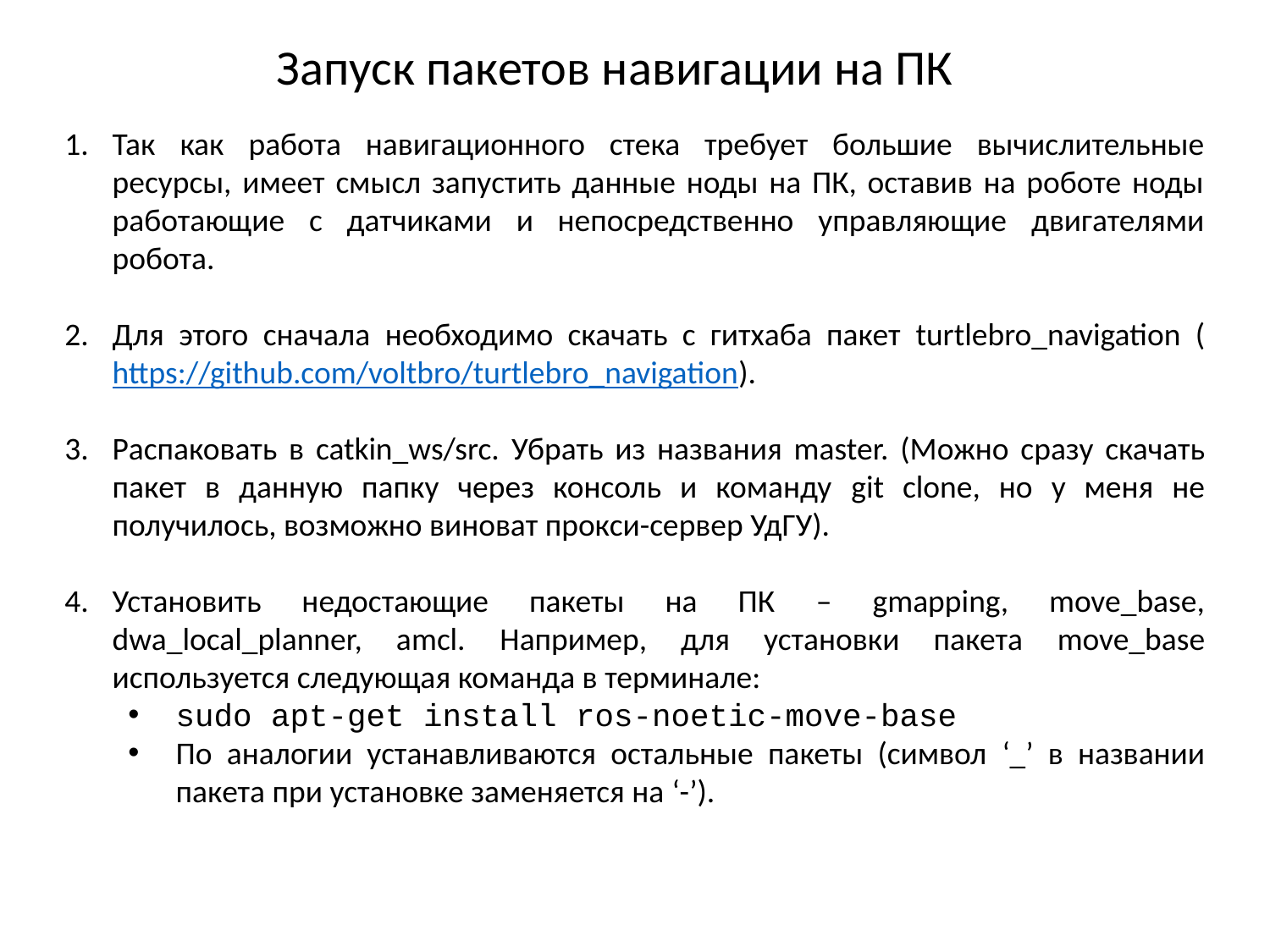

# Запуск пакетов навигации на ПК
Так как работа навигационного стека требует большие вычислительные ресурсы, имеет смысл запустить данные ноды на ПК, оставив на роботе ноды работающие с датчиками и непосредственно управляющие двигателями робота.

Для этого сначала необходимо скачать с гитхаба пакет turtlebro_navigation (https://github.com/voltbro/turtlebro_navigation).

Распаковать в catkin_ws/src. Убрать из названия master. (Можно сразу скачать пакет в данную папку через консоль и команду git clone, но у меня не получилось, возможно виноват прокси-сервер УдГУ).

Установить недостающие пакеты на ПК – gmapping, move_base, dwa_local_planner, amcl. Например, для установки пакета move_base используется следующая команда в терминале:
sudo apt-get install ros-noetic-move-base
По аналогии устанавливаются остальные пакеты (символ ‘_’ в названии пакета при установке заменяется на ‘-’).